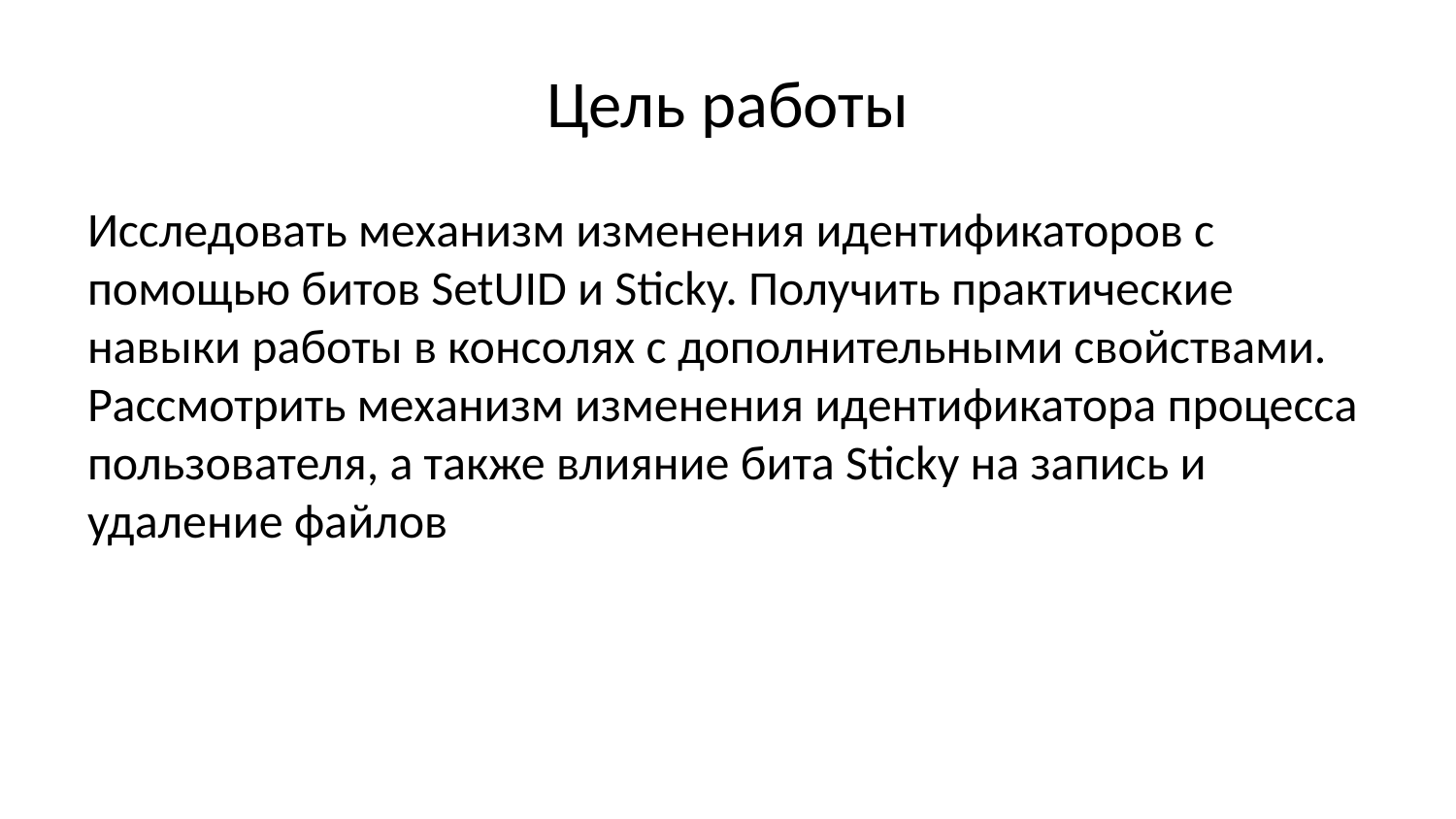

# Цель работы
Исследовать механизм изменения идентификаторов с помощью битов SetUID и Sticky. Получить практические навыки работы в консолях с дополнительными свойствами. Рассмотрить механизм изменения идентификатора процесса пользователя, а также влияние бита Sticky на запись и удаление файлов